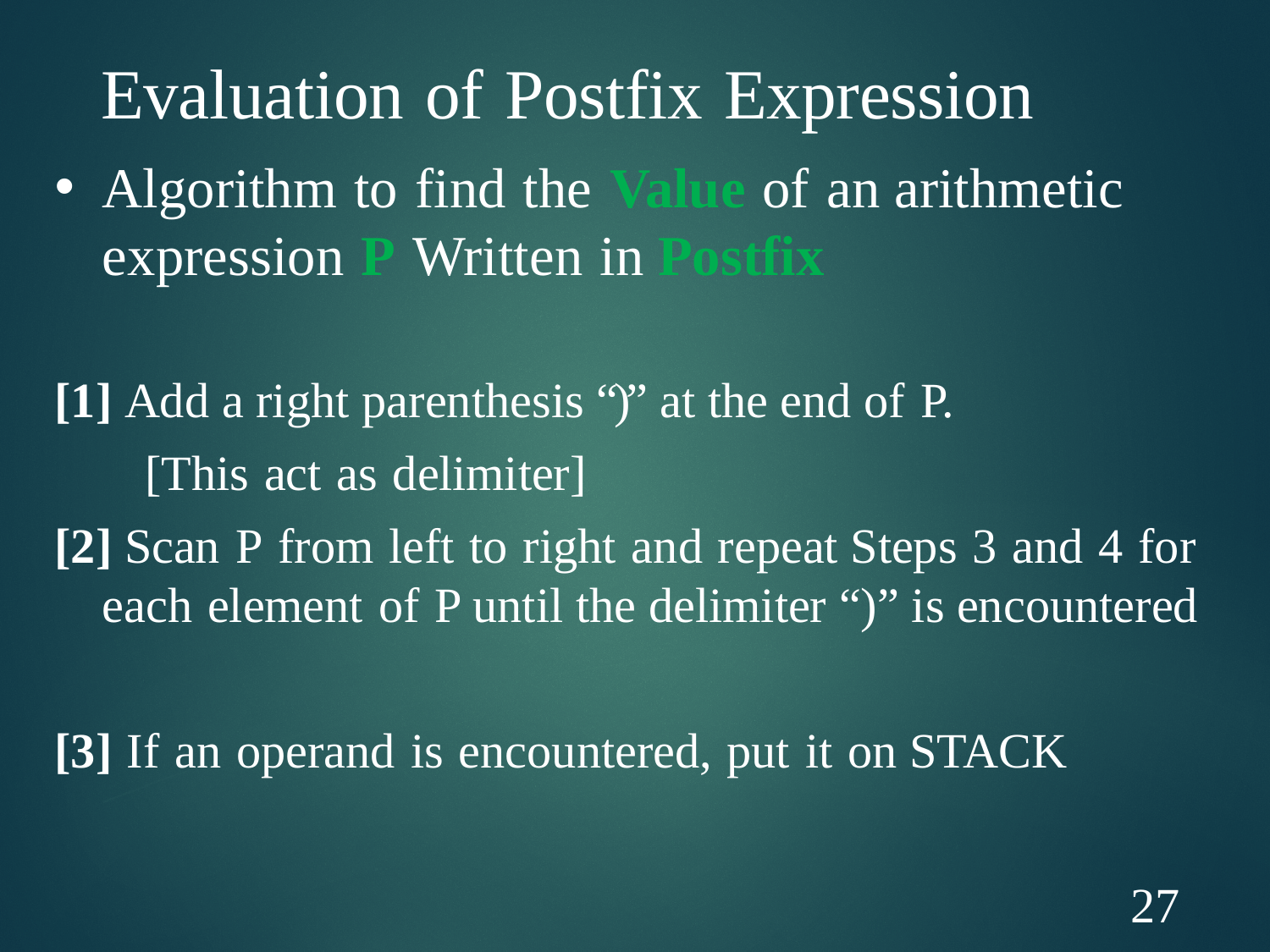

Evaluation of Postfix Expression
Algorithm to find the Value of an arithmetic expression P Written in Postfix

[1] Add a right parenthesis “)” at the end of P.
      [This act as delimiter]
[2] Scan P from left to right and repeat Steps 3 and 4 for each element of P until the delimiter “)” is encountered

[3] If an operand is encountered, put it on STACK
27